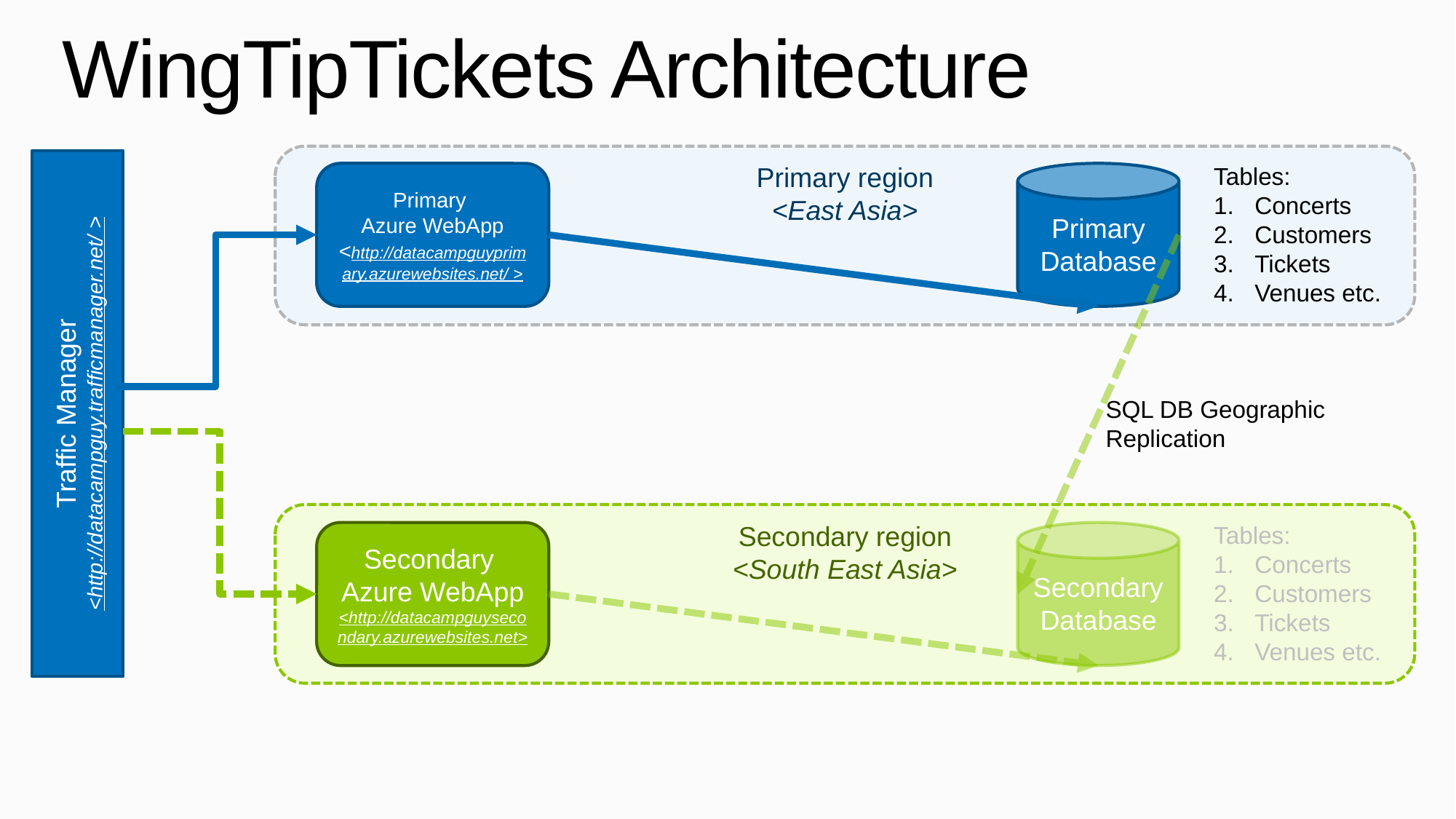

# WingTipTickets Architecture
Primary region
<East Asia>
Traffic Manager <http://datacampguy.trafficmanager.net/ >
Tables:
Concerts
Customers
Tickets
Venues etc.
Primary
Azure WebApp
<http://datacampguyprimary.azurewebsites.net/ >
Primary Database
SQL DB Geographic
Replication
Secondary region
<South East Asia>
Tables:
Concerts
Customers
Tickets
Venues etc.
Secondary
Azure WebApp
<http://datacampguysecondary.azurewebsites.net>
Secondary Database